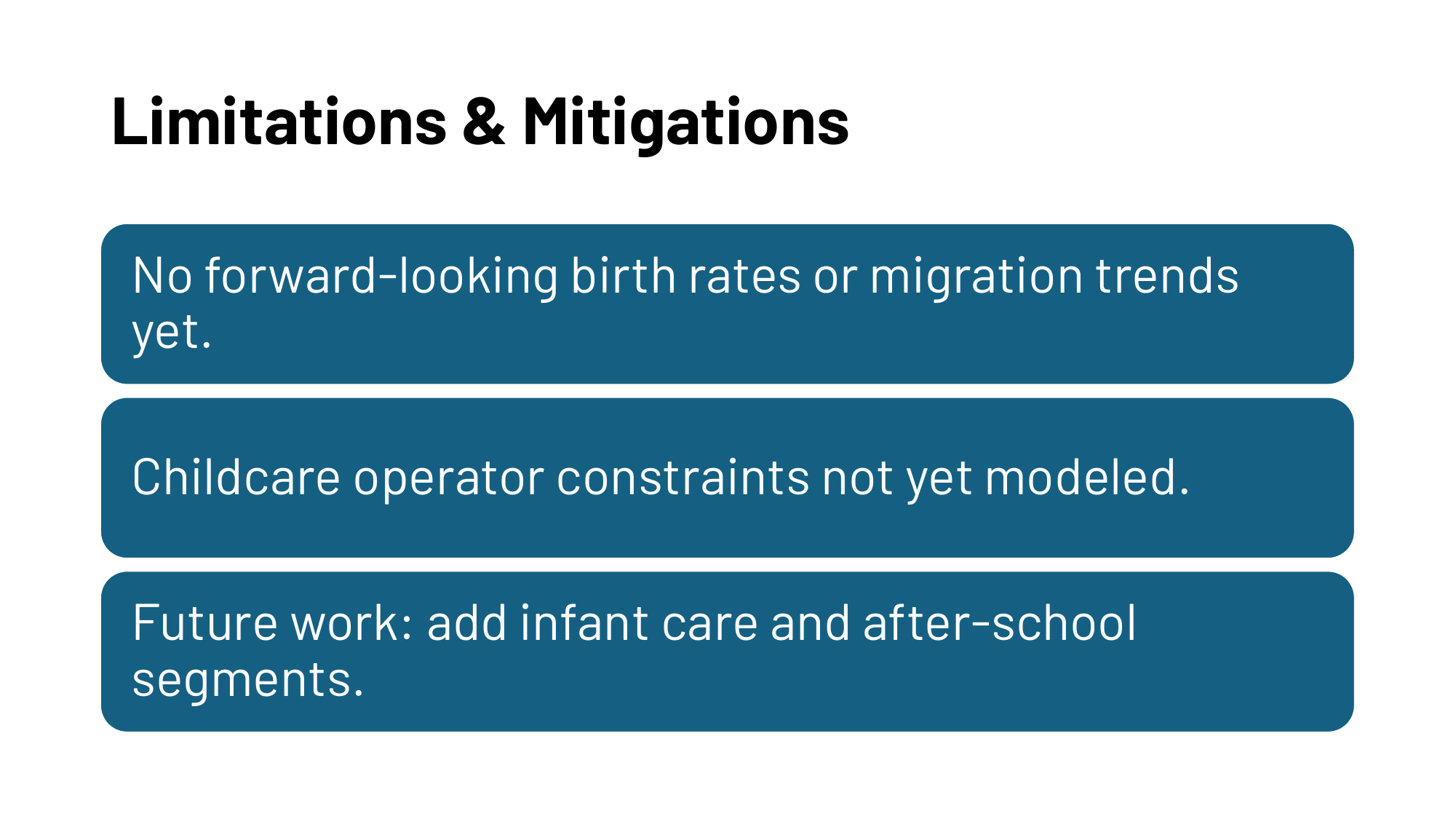

# Limitations & Mitigations
No forward-looking birth rates or migration trends yet.
Childcare operator constraints not yet modeled.
Future work: add infant care and after-school segments.